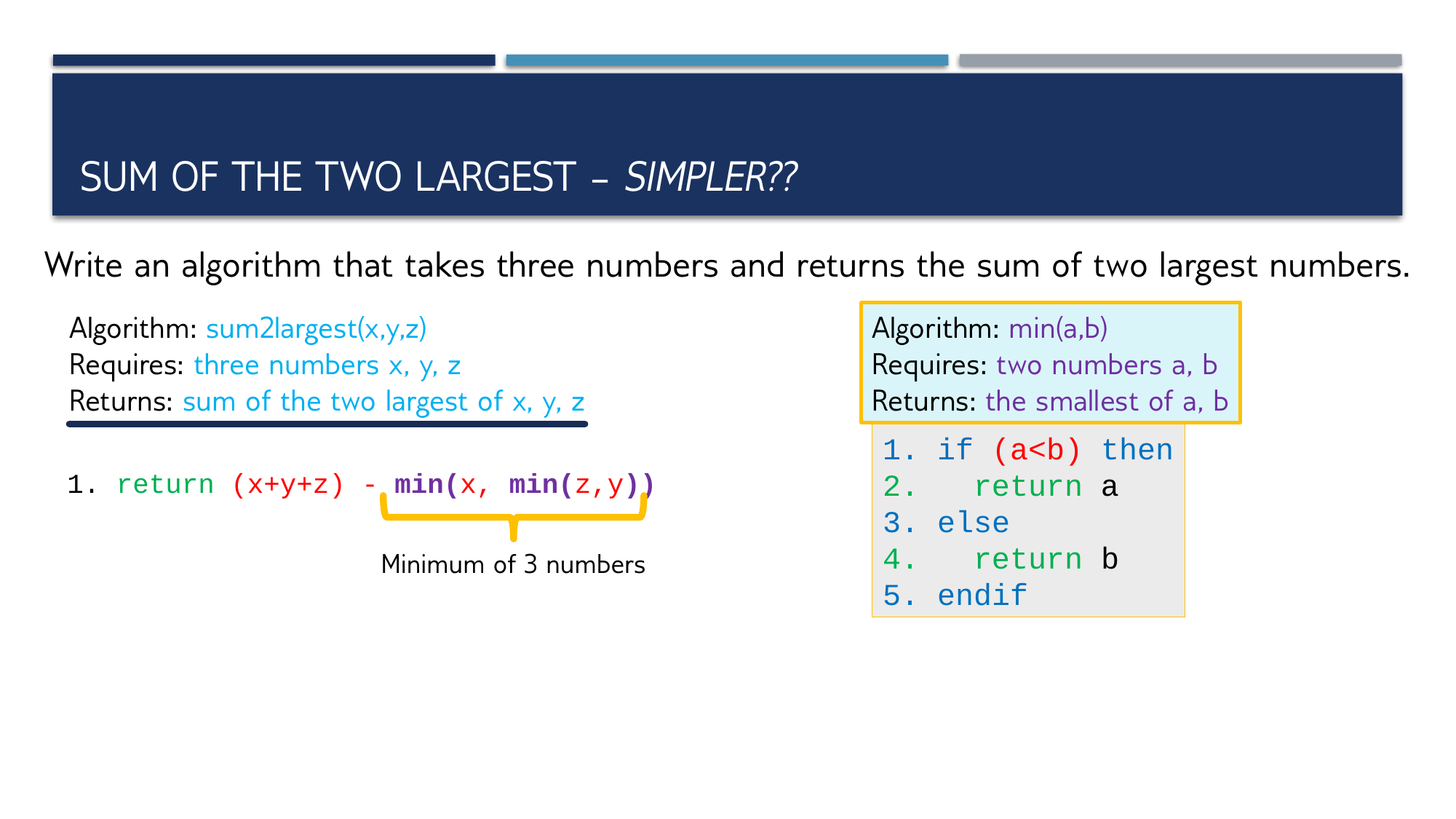

# Sum of the two largest – simpler??
Write an algorithm that takes three numbers and returns the sum of two largest numbers.
Algorithm: min(a,b)
Requires: two numbers a, b
Returns: the smallest of a, b
Algorithm: sum2largest(x,y,z)
Requires: three numbers x, y, z
Returns: sum of the two largest of x, y, z

1. if (a<b) then
2.   return a
3. else
4.   return b
5. endif
1. return (x+y+z) - min(x, min(z,y))
Minimum of 3 numbers